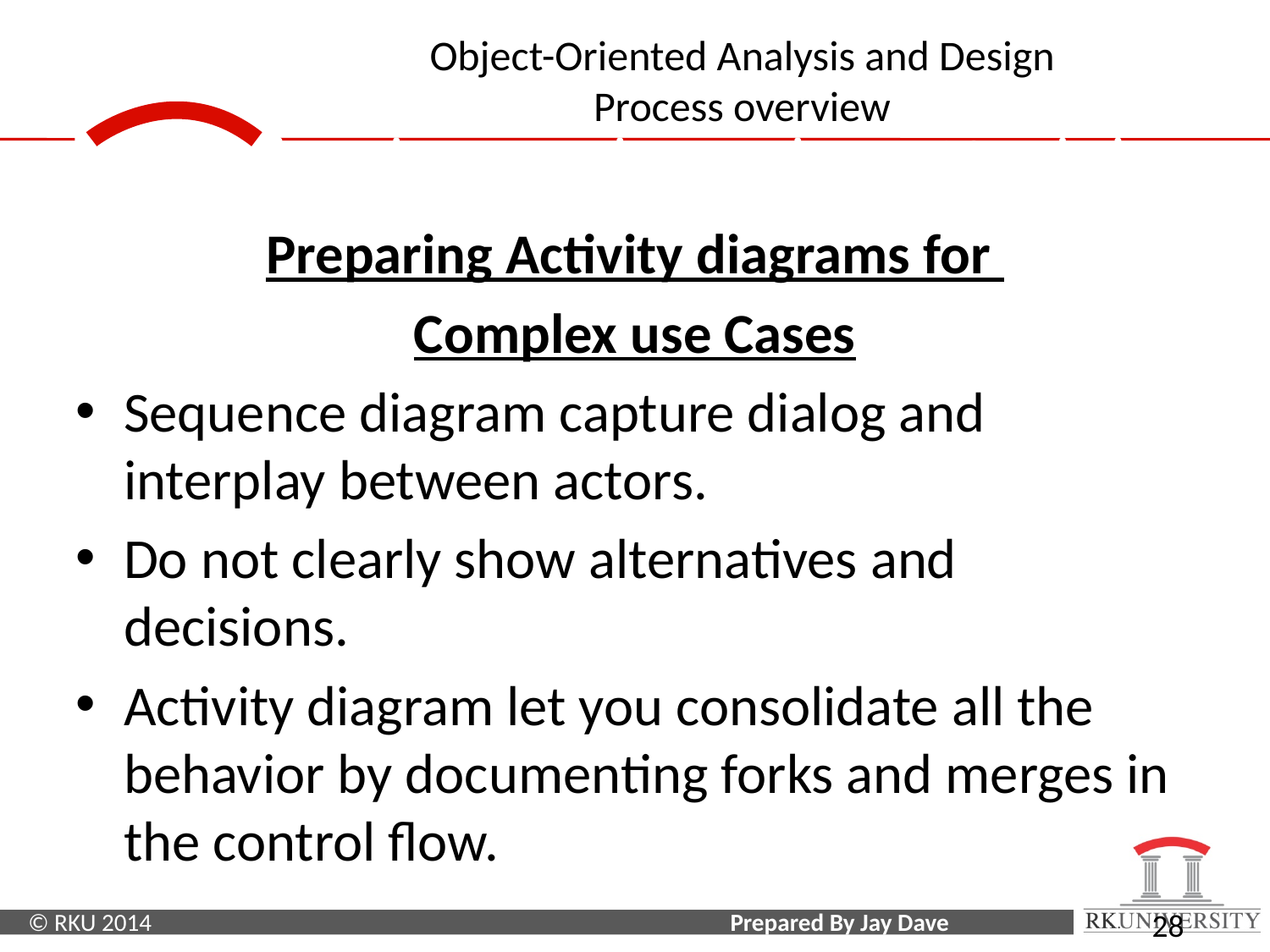

Application Interaction Model
Preparing Activity diagrams for
Complex use Cases
Sequence diagram capture dialog and interplay between actors.
Do not clearly show alternatives and decisions.
Activity diagram let you consolidate all the behavior by documenting forks and merges in the control flow.

28